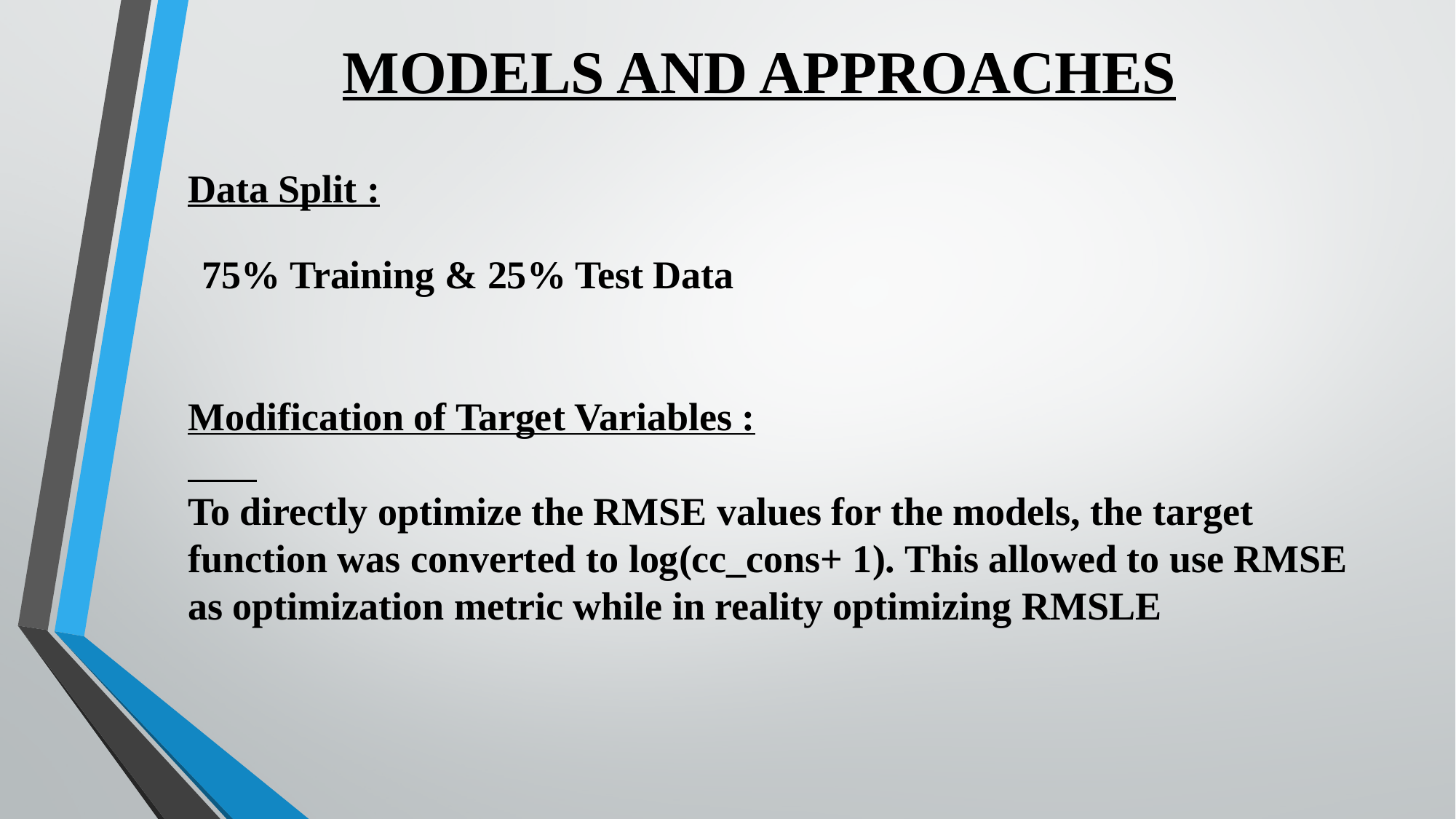

MODELS AND APPROACHES
Data Split :

  75% Training & 25% Test Data

Modification of Target Variables :

To directly optimize the RMSE values for the models, the target function was converted to log(cc_cons+ 1). This allowed to use RMSE as optimization metric while in reality optimizing RMSLE